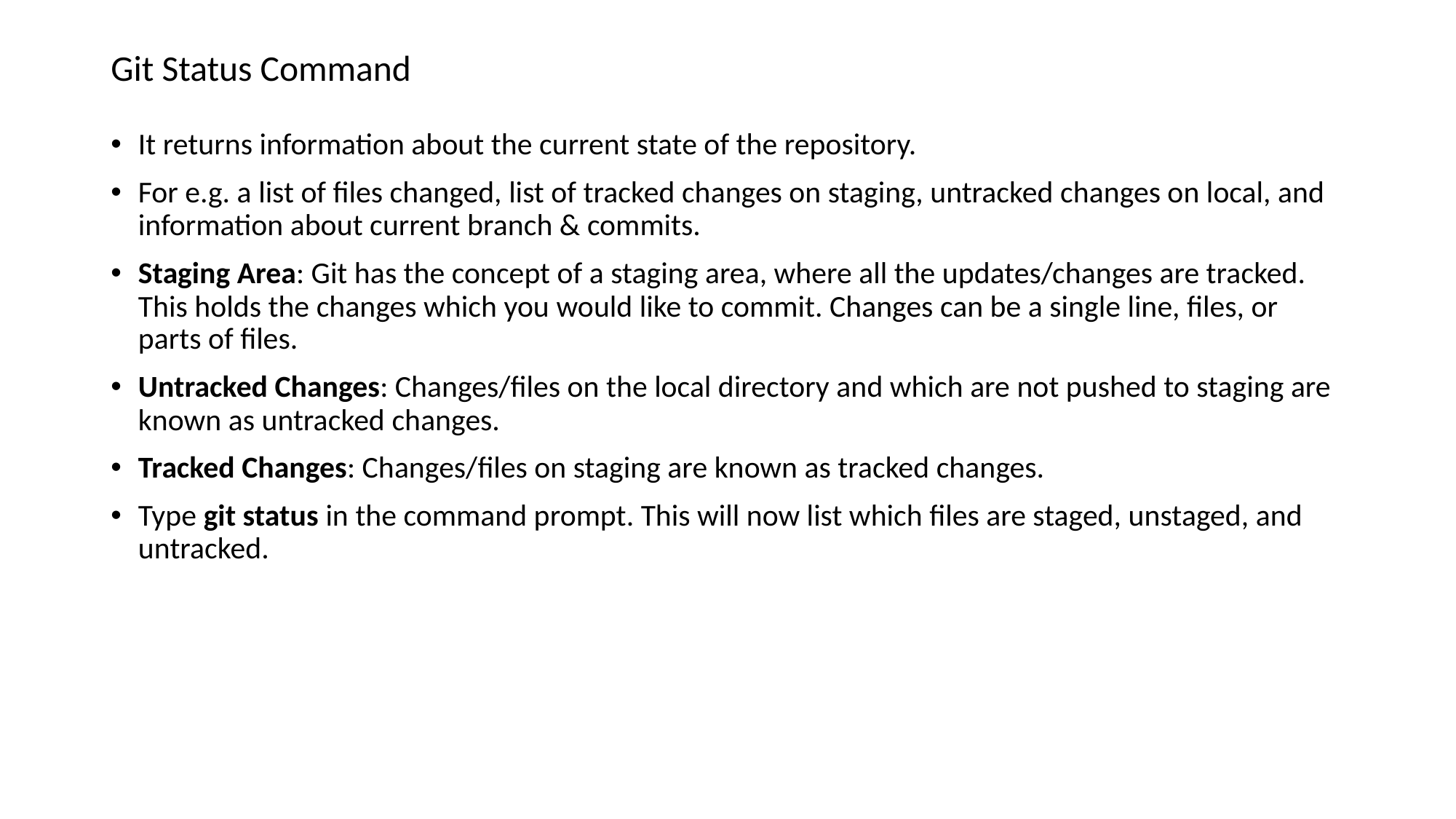

# Git Status Command
It returns information about the current state of the repository.
For e.g. a list of files changed, list of tracked changes on staging, untracked changes on local, and information about current branch & commits.
Staging Area: Git has the concept of a staging area, where all the updates/changes are tracked. This holds the changes which you would like to commit. Changes can be a single line, files, or parts of files.
Untracked Changes: Changes/files on the local directory and which are not pushed to staging are known as untracked changes.
Tracked Changes: Changes/files on staging are known as tracked changes.
Type git status in the command prompt. This will now list which files are staged, unstaged, and untracked.